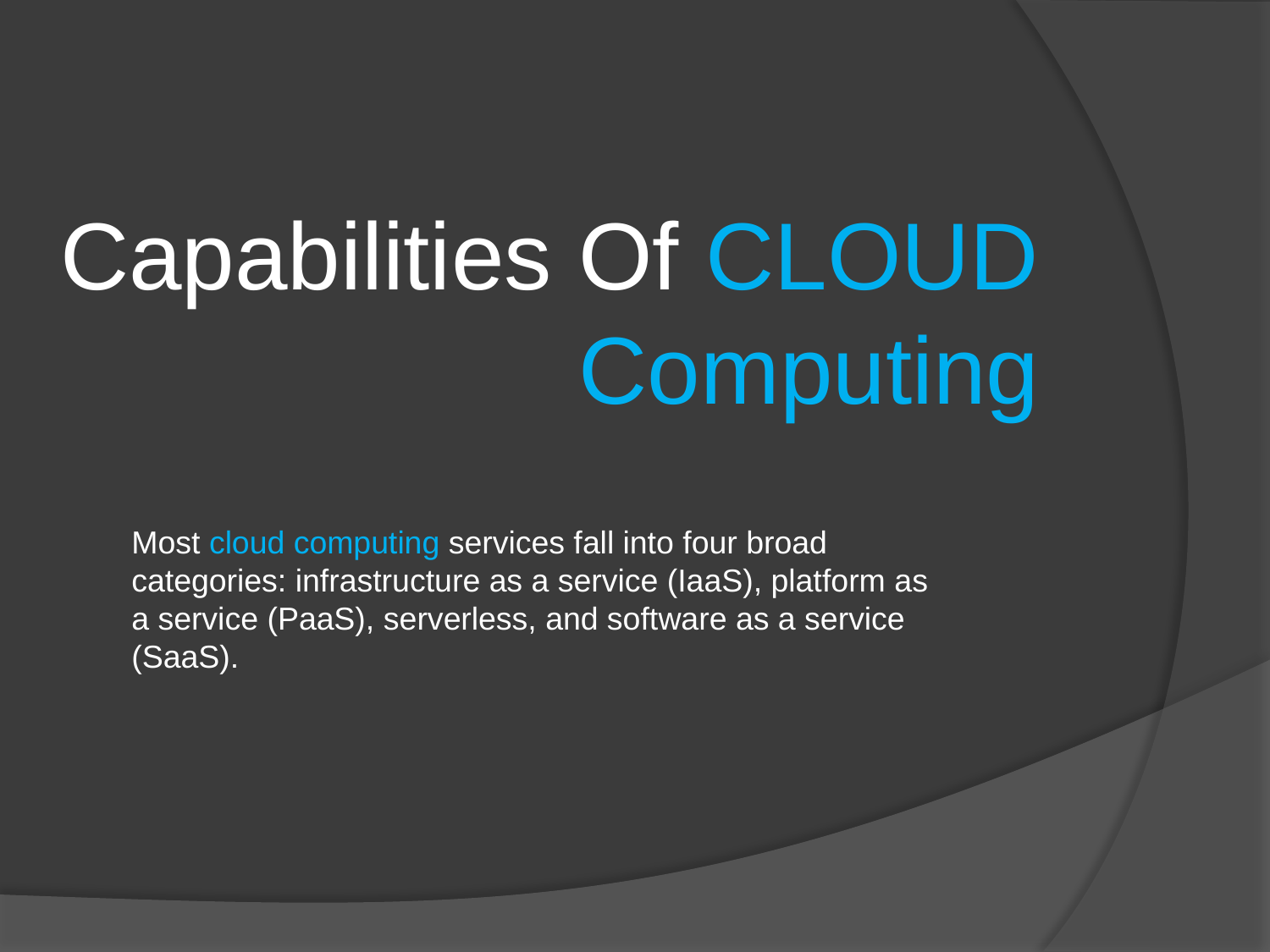

Capabilities Of CLOUD Computing
Most cloud computing services fall into four broad categories: infrastructure as a service (IaaS), platform as a service (PaaS), serverless, and software as a service (SaaS).